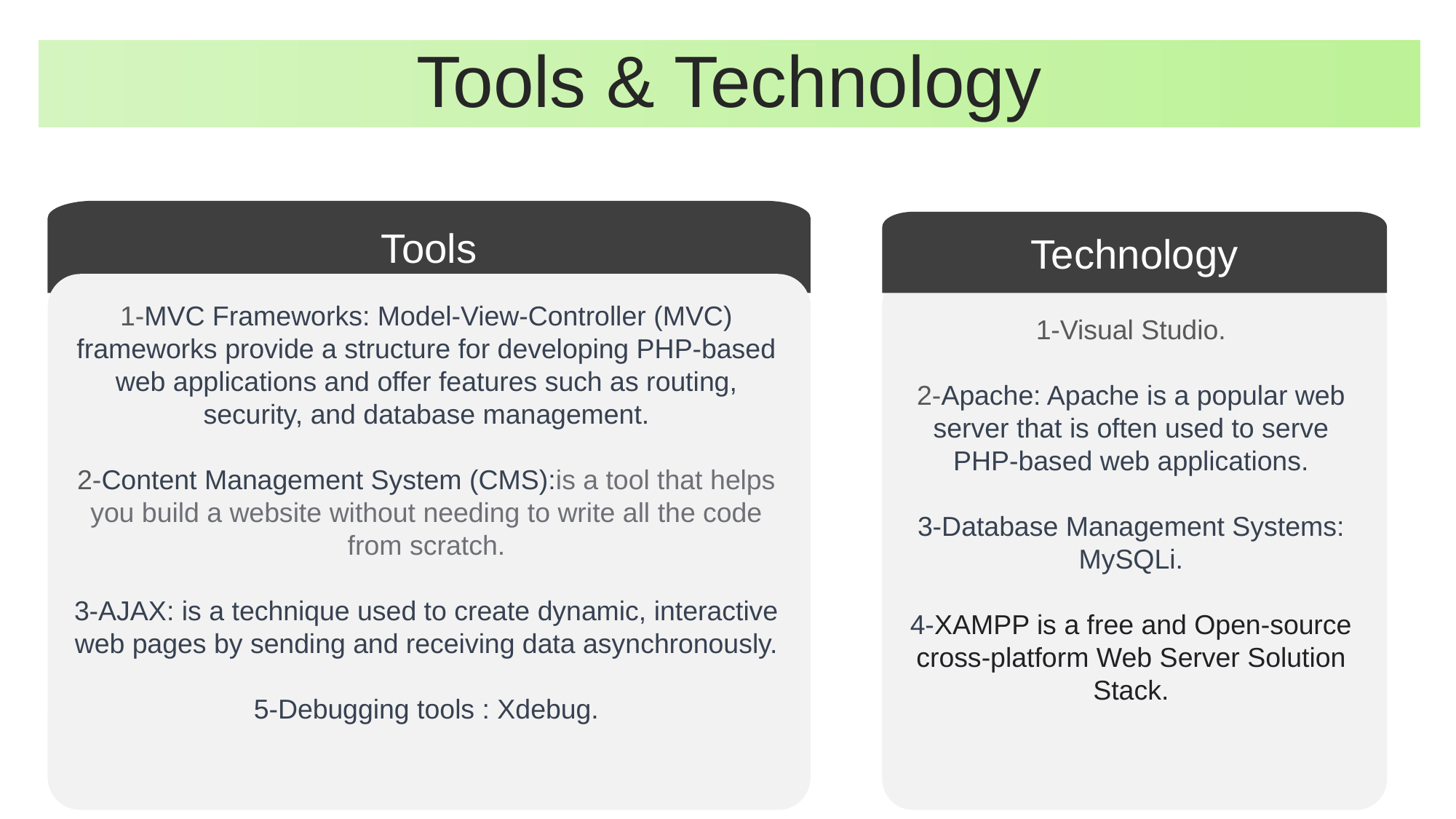

Tools & Technology
Tools
Technology

1-MVC Frameworks: Model-View-Controller (MVC) frameworks provide a structure for developing PHP-based web applications and offer features such as routing, security, and database management.

2-Content Management System (CMS):is a tool that helps you build a website without needing to write all the code from scratch.

3-AJAX: is a technique used to create dynamic, interactive web pages by sending and receiving data asynchronously.

5-Debugging tools : Xdebug.

1-Visual Studio.

2-Apache: Apache is a popular web server that is often used to serve PHP-based web applications.

3-Database Management Systems: MySQLi.

4-XAMPP is a free and Open-source cross-platform Web Server Solution Stack.